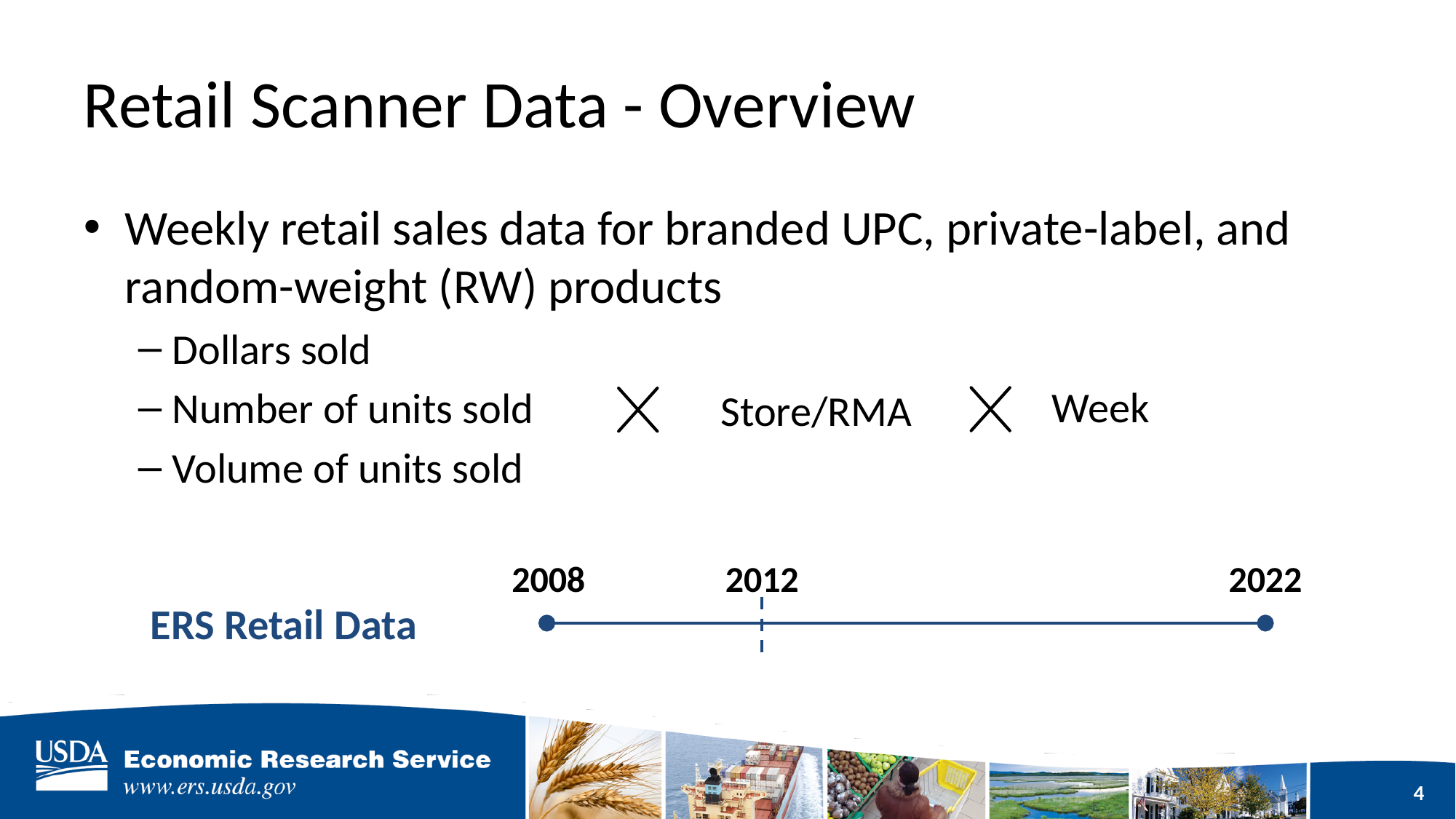

# Retail Scanner Data - Overview
Weekly retail sales data for branded UPC, private-label, and random-weight (RW) products
Dollars sold
Number of units sold
Volume of units sold

Week
Store/RMA
2008
2012
2022
ERS Retail Data